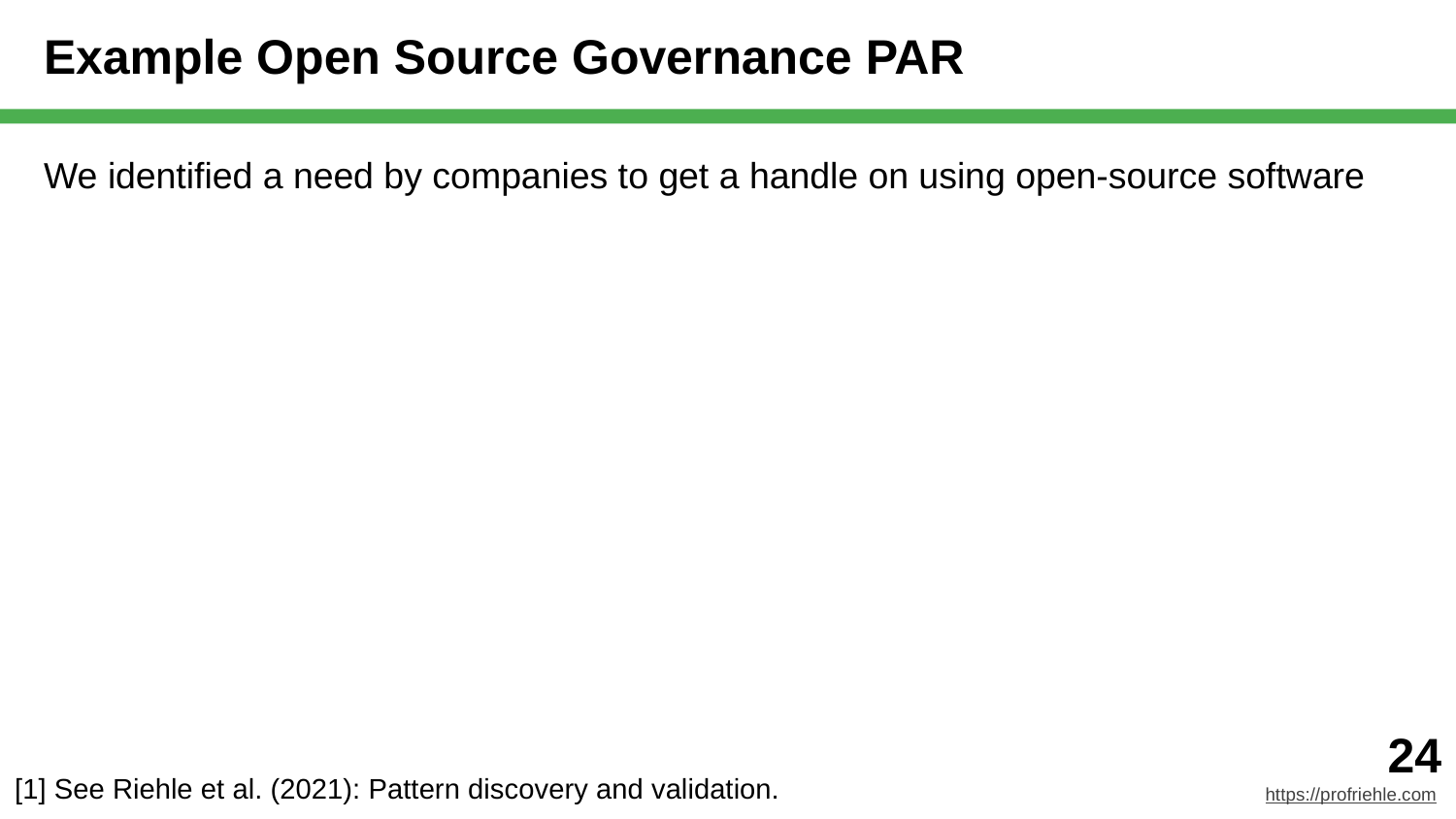

# Example Open Source Governance PAR
We identified a need by companies to get a handle on using open-source software

[1] See Riehle et al. (2021): Pattern discovery and validation.
24
https://profriehle.com